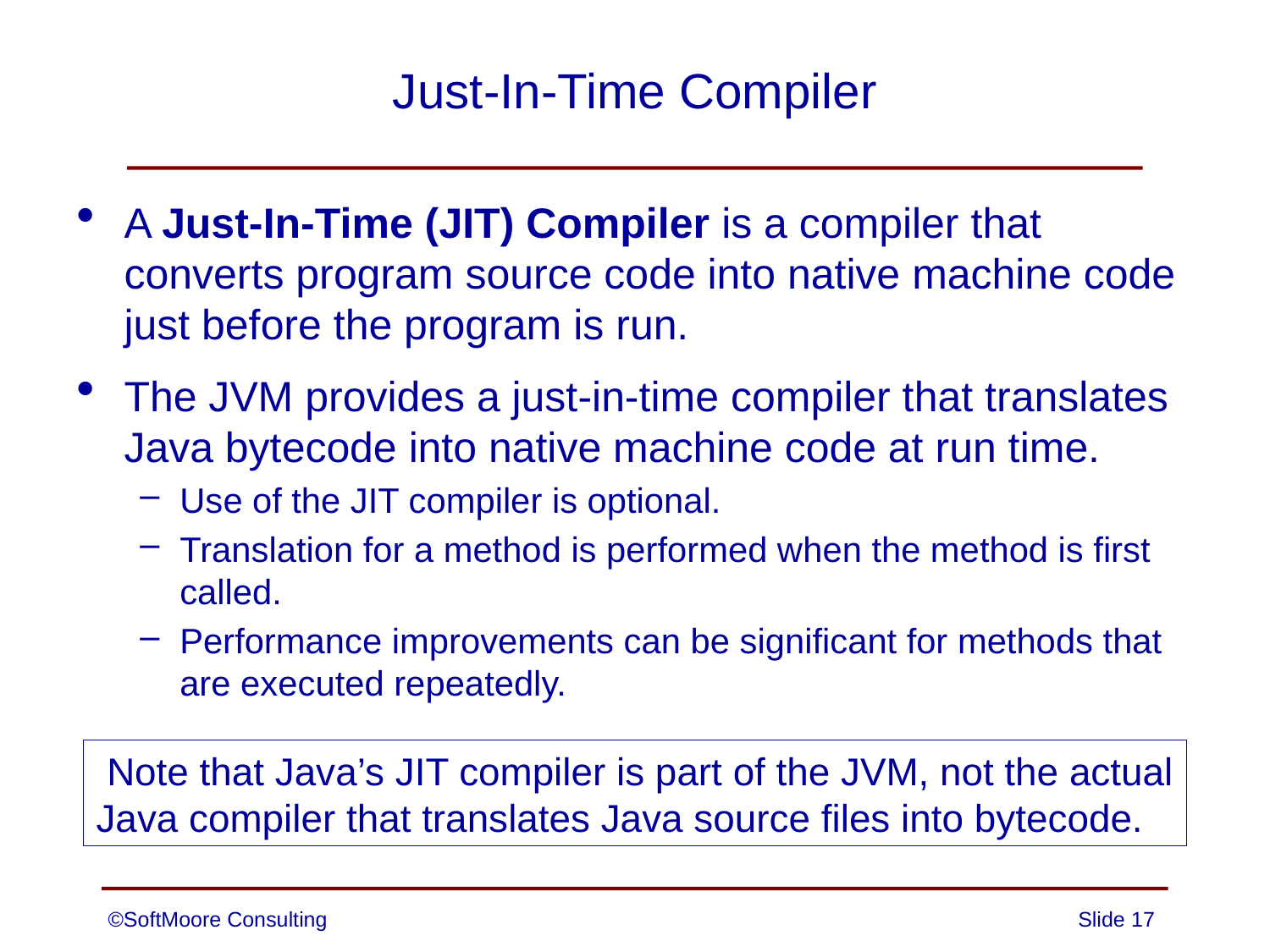

# Just-In-Time Compiler
A Just-In-Time (JIT) Compiler is a compiler that converts program source code into native machine code just before the program is run.
The JVM provides a just-in-time compiler that translates Java bytecode into native machine code at run time.
Use of the JIT compiler is optional.
Translation for a method is performed when the method is first called.
Performance improvements can be significant for methods that are executed repeatedly.
 Note that Java’s JIT compiler is part of the JVM, not the actual
Java compiler that translates Java source files into bytecode.
©SoftMoore Consulting
Slide 17